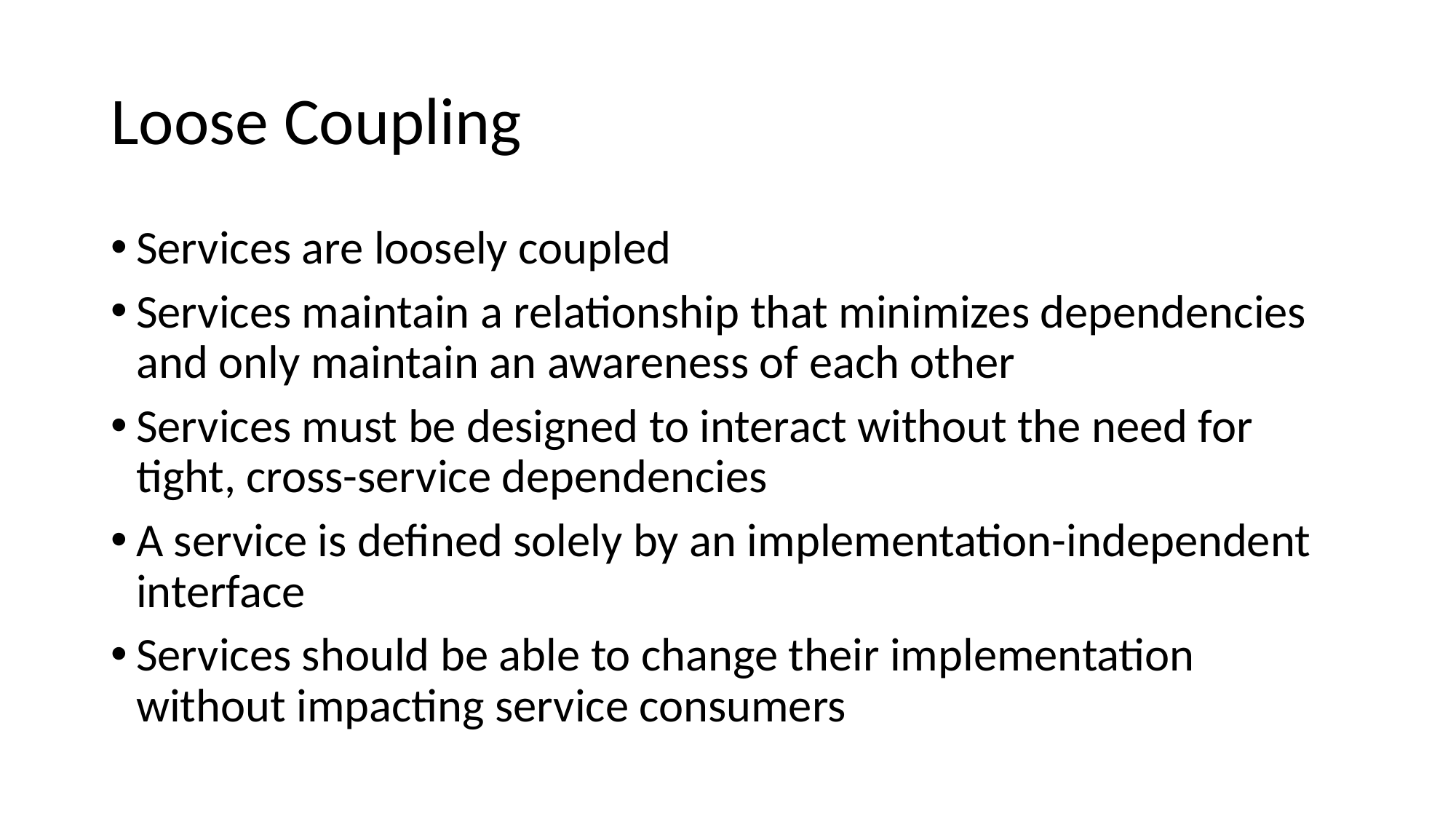

# Loose Coupling
Services are loosely coupled
Services maintain a relationship that minimizes dependencies and only maintain an awareness of each other
Services must be designed to interact without the need for tight, cross-service dependencies
A service is defined solely by an implementation-independent interface
Services should be able to change their implementation without impacting service consumers